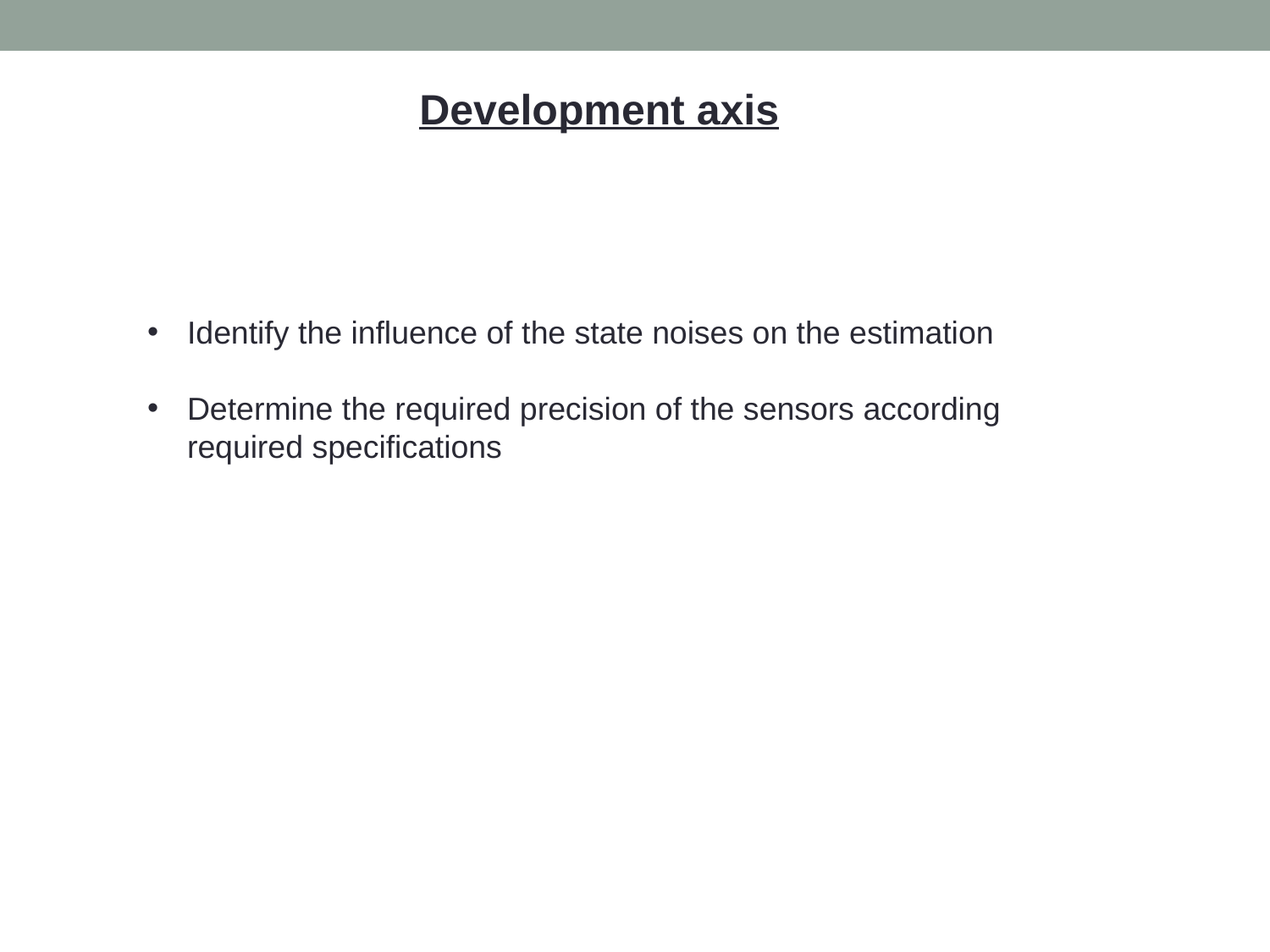

Development axis
Identify the influence of the state noises on the estimation

Determine the required precision of the sensors according required specifications